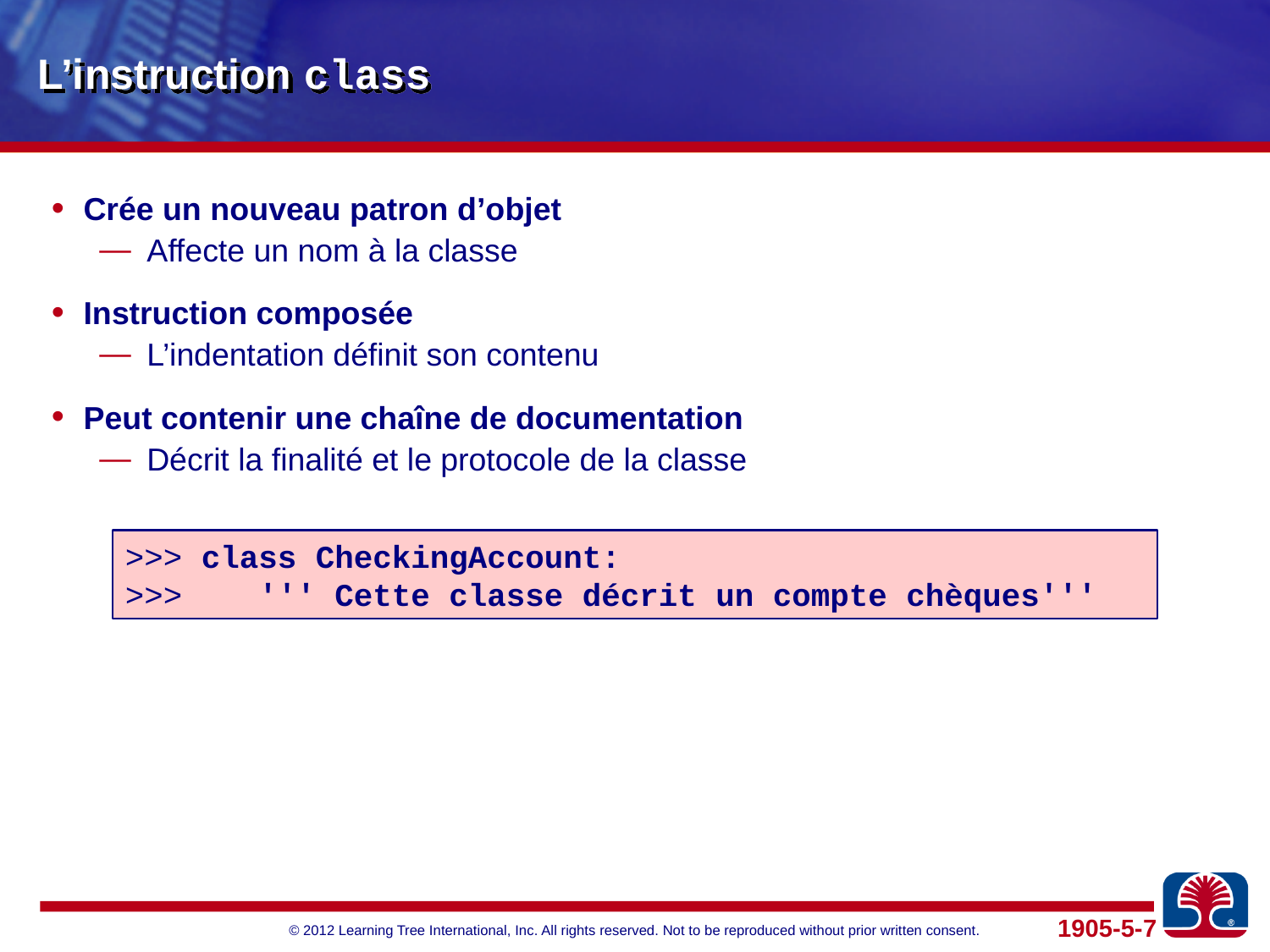

# L’instruction class
Crée un nouveau patron d’objet
Affecte un nom à la classe
Instruction composée
L’indentation définit son contenu
Peut contenir une chaîne de documentation
Décrit la finalité et le protocole de la classe
>>> class CheckingAccount:
>>>    ''' Cette classe décrit un compte chèques'''